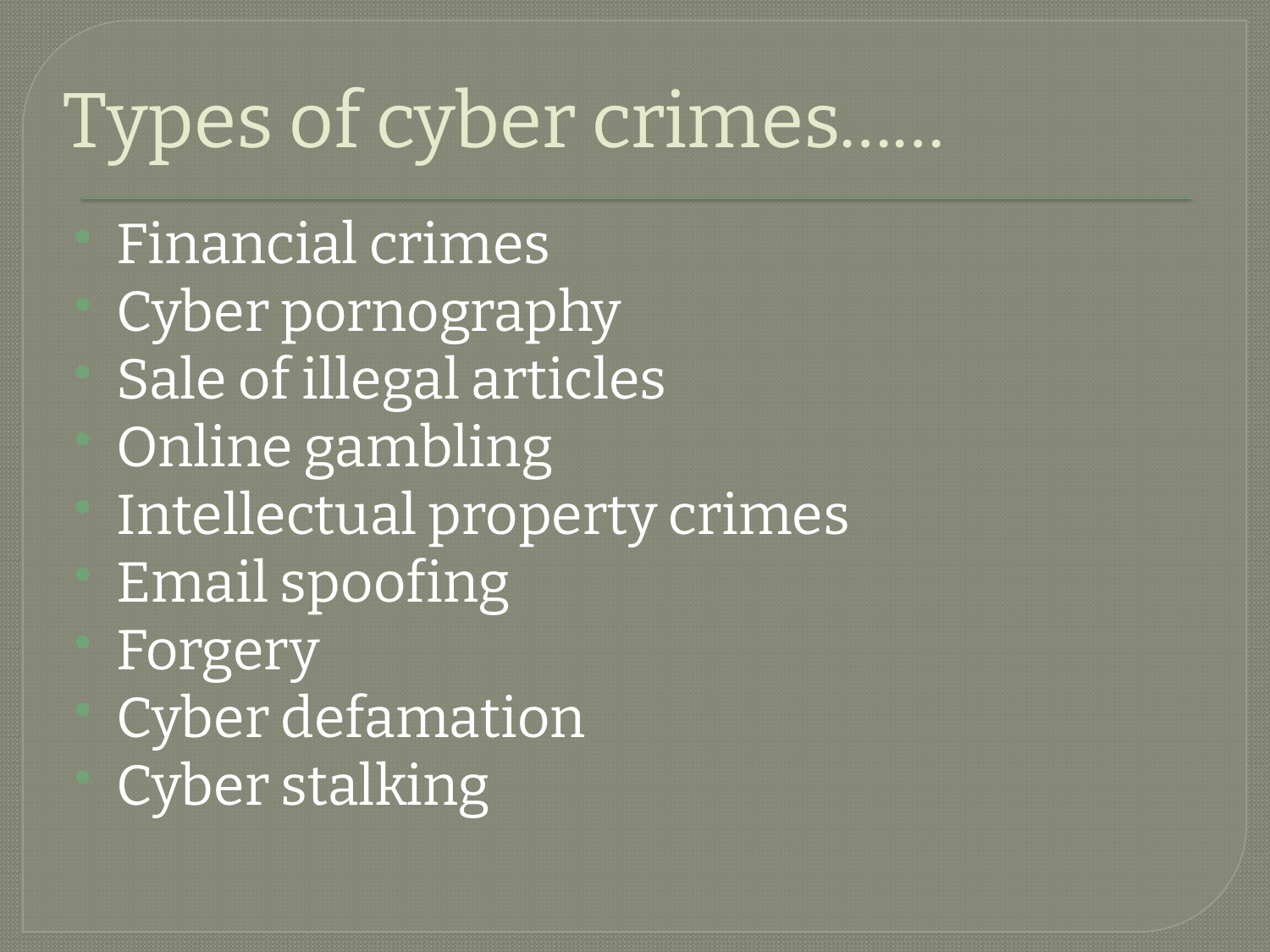

# Types of cyber crimes……
Financial crimes
Cyber pornography
Sale of illegal articles
Online gambling
Intellectual property crimes
Email spoofing
Forgery
Cyber defamation
Cyber stalking